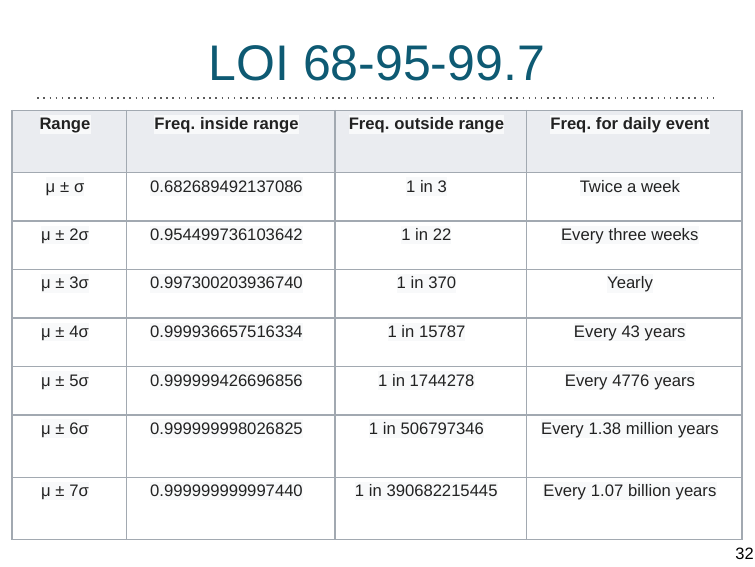

# LOI 68-95-99.7

| Range | Freq. inside range | Freq. outside range | Freq. for daily event |
| --- | --- | --- | --- |
| μ ± σ | 0.682689492137086 | 1 in 3 | Twice a week |
| μ ± 2σ | 0.954499736103642 | 1 in 22 | Every three weeks |
| μ ± 3σ | 0.997300203936740 | 1 in 370 | Yearly |
| μ ± 4σ | 0.999936657516334 | 1 in 15787 | Every 43 years |
| μ ± 5σ | 0.999999426696856 | 1 in 1744278 | Every 4776 years |
| μ ± 6σ | 0.999999998026825 | 1 in 506797346 | Every 1.38 million years |
| μ ± 7σ | 0.999999999997440 | 1 in 390682215445 | Every 1.07 billion years |
32